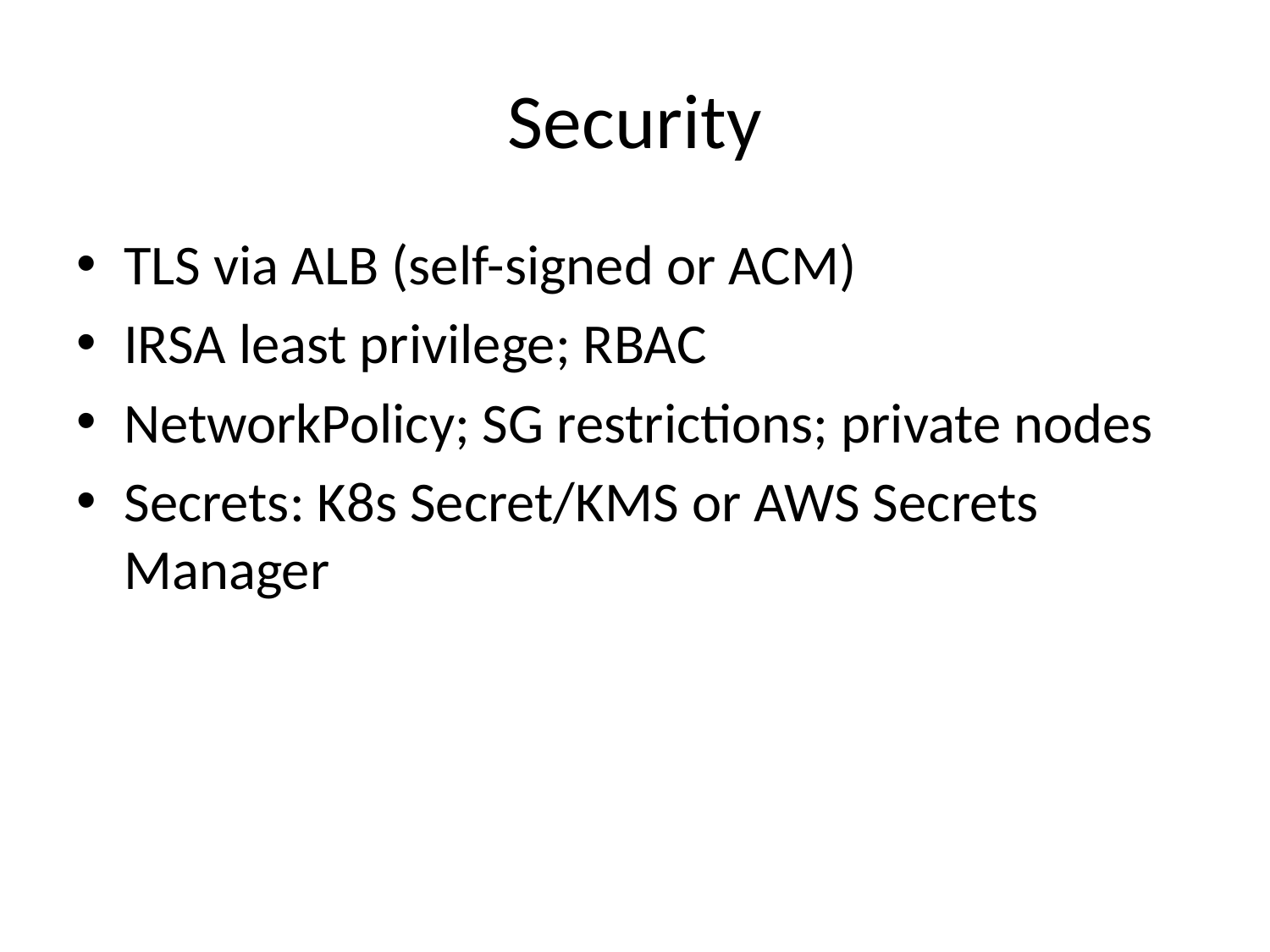

# Security
TLS via ALB (self-signed or ACM)
IRSA least privilege; RBAC
NetworkPolicy; SG restrictions; private nodes
Secrets: K8s Secret/KMS or AWS Secrets Manager